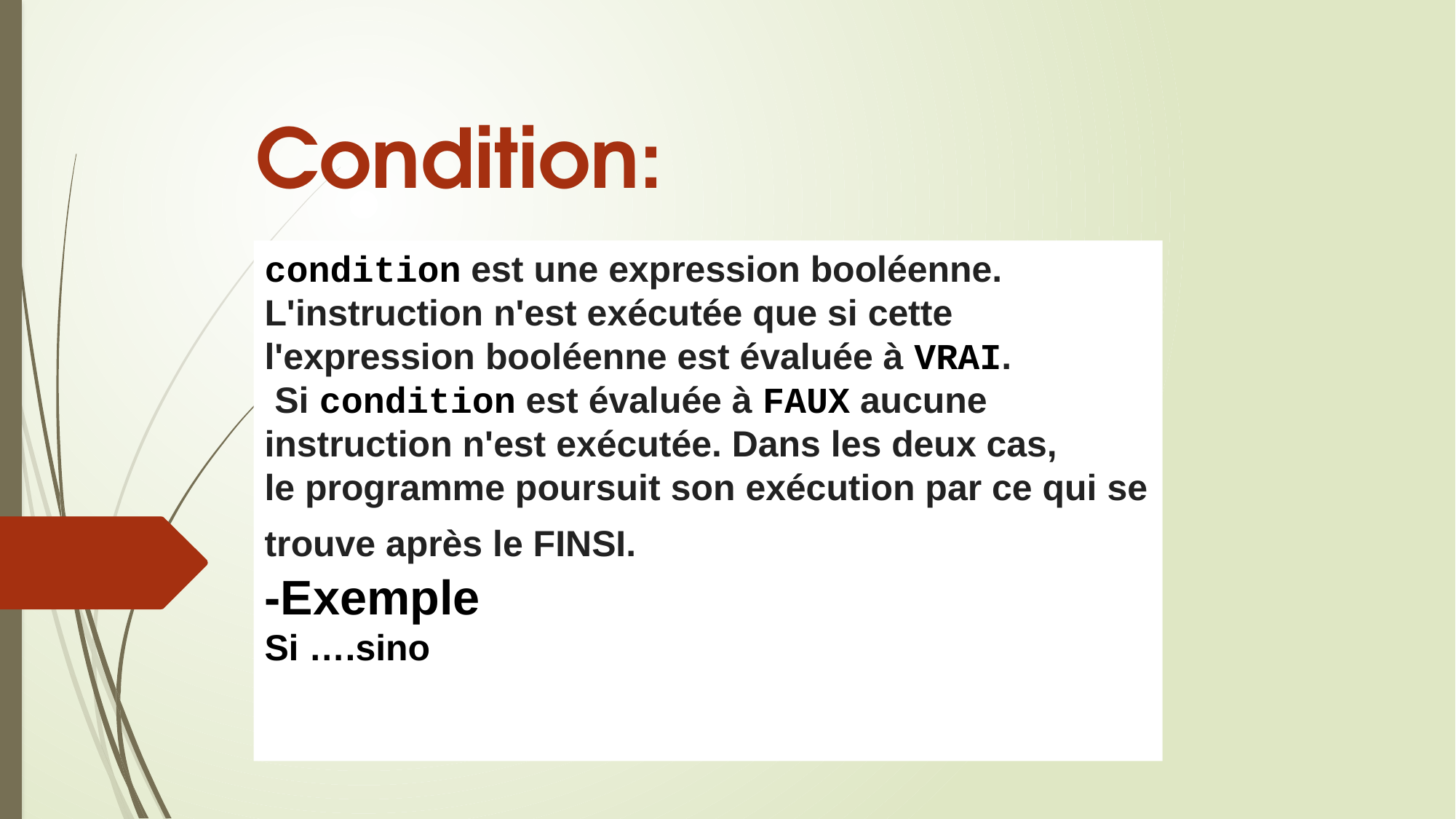

# Condition:
condition est une expression booléenne. L'instruction n'est exécutée que si cette l'expression booléenne est évaluée à VRAI.
 Si condition est évaluée à FAUX aucune instruction n'est exécutée. Dans les deux cas,
le programme poursuit son exécution par ce qui se trouve après le FINSI.
-Exemple
Si ….sino